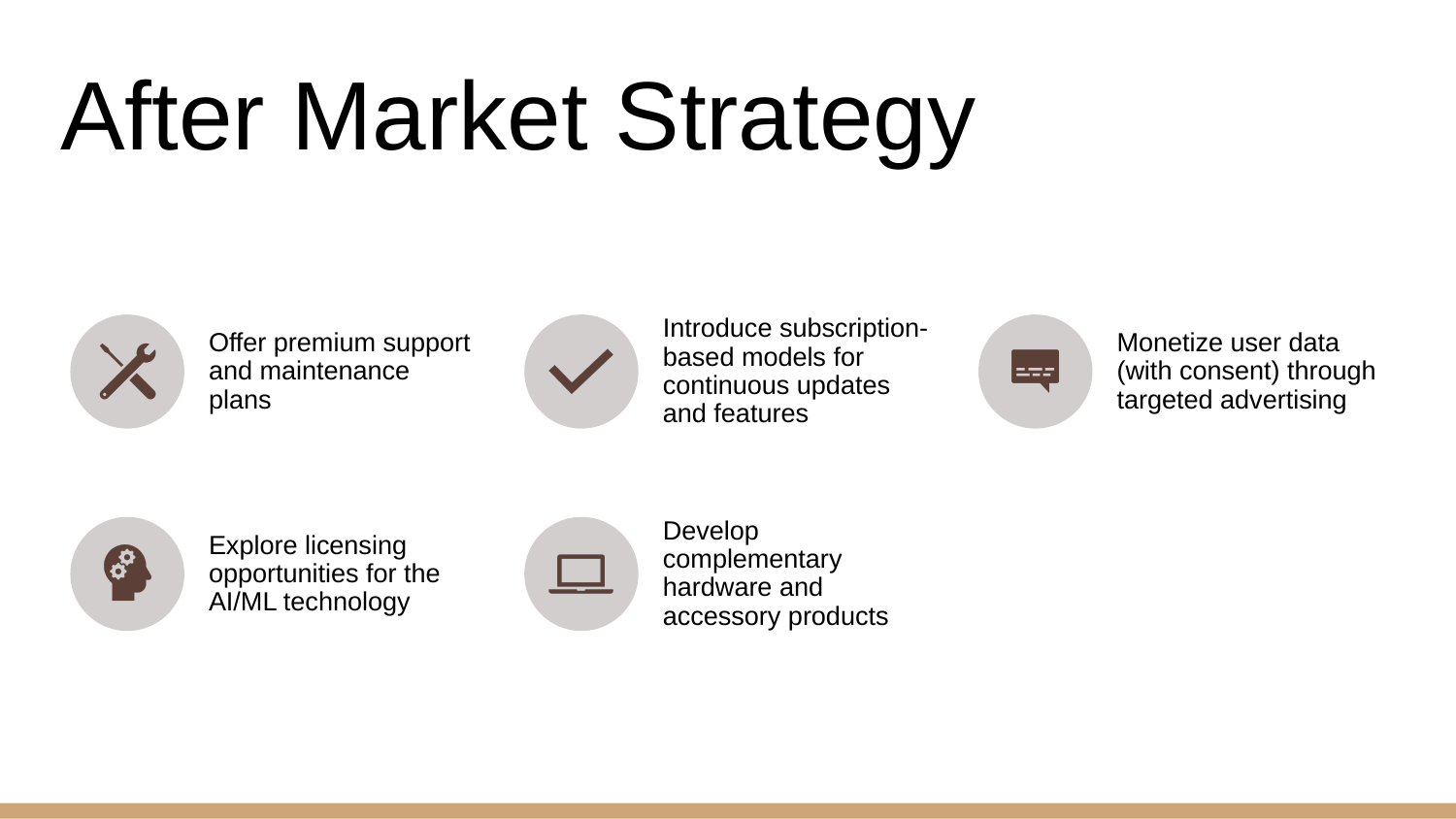

# After Market Strategy
Offer premium support and maintenance plans
Introduce subscription-based models for continuous updates and features
Monetize user data (with consent) through targeted advertising
Explore licensing opportunities for the AI/ML technology
Develop complementary hardware and accessory products